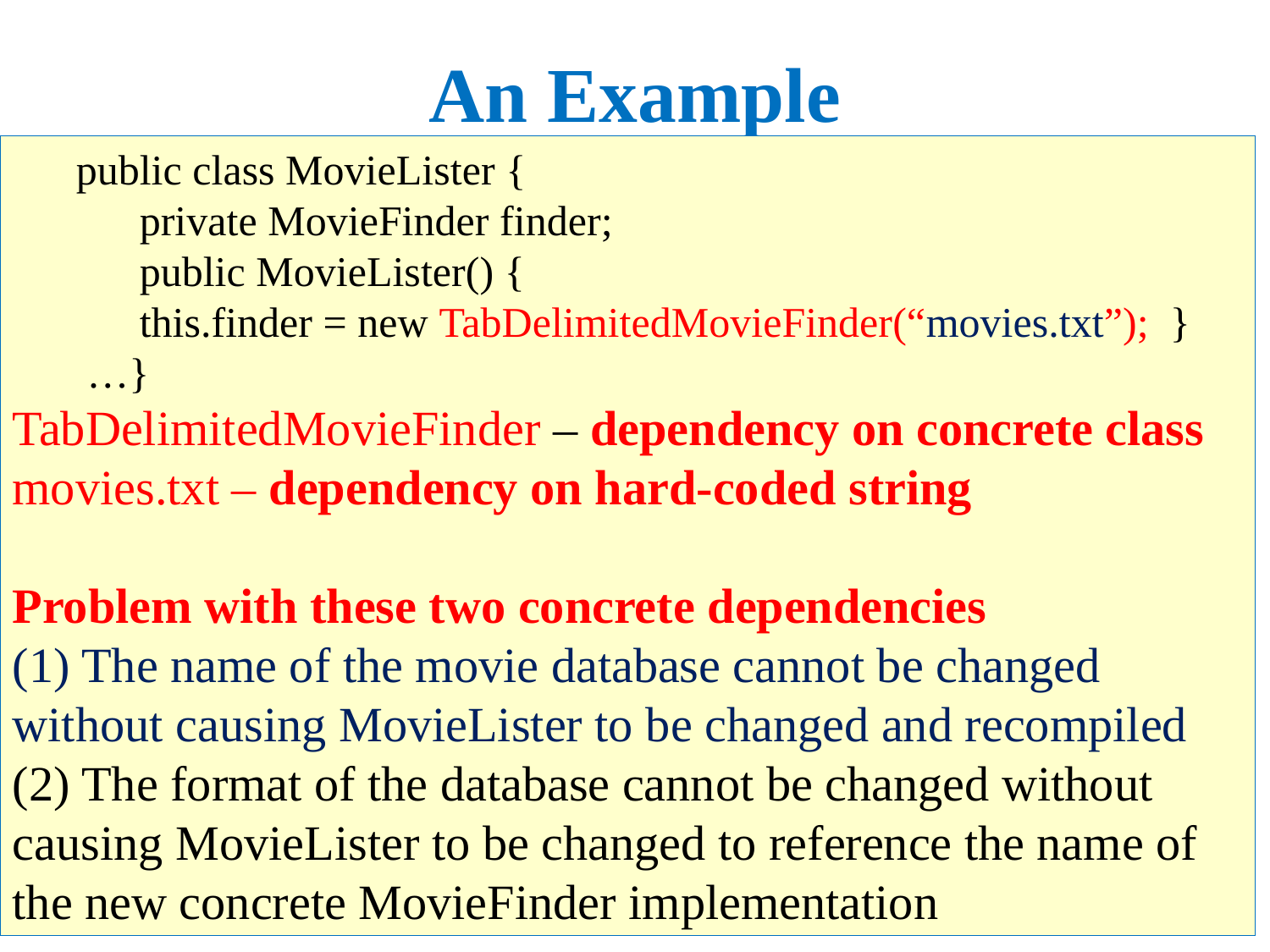

An Example
public class MovieLister {
private MovieFinder finder;
public MovieLister() {
this.finder = new TabDelimitedMovieFinder(“movies.txt”);  }
 …}
TabDelimitedMovieFinder – dependency on concrete class
movies.txt – dependency on hard-coded string

Problem with these two concrete dependencies
(1) The name of the movie database cannot be changed without causing MovieLister to be changed and recompiled
(2) The format of the database cannot be changed without causing MovieLister to be changed to reference the name of the new concrete MovieFinder implementation
10